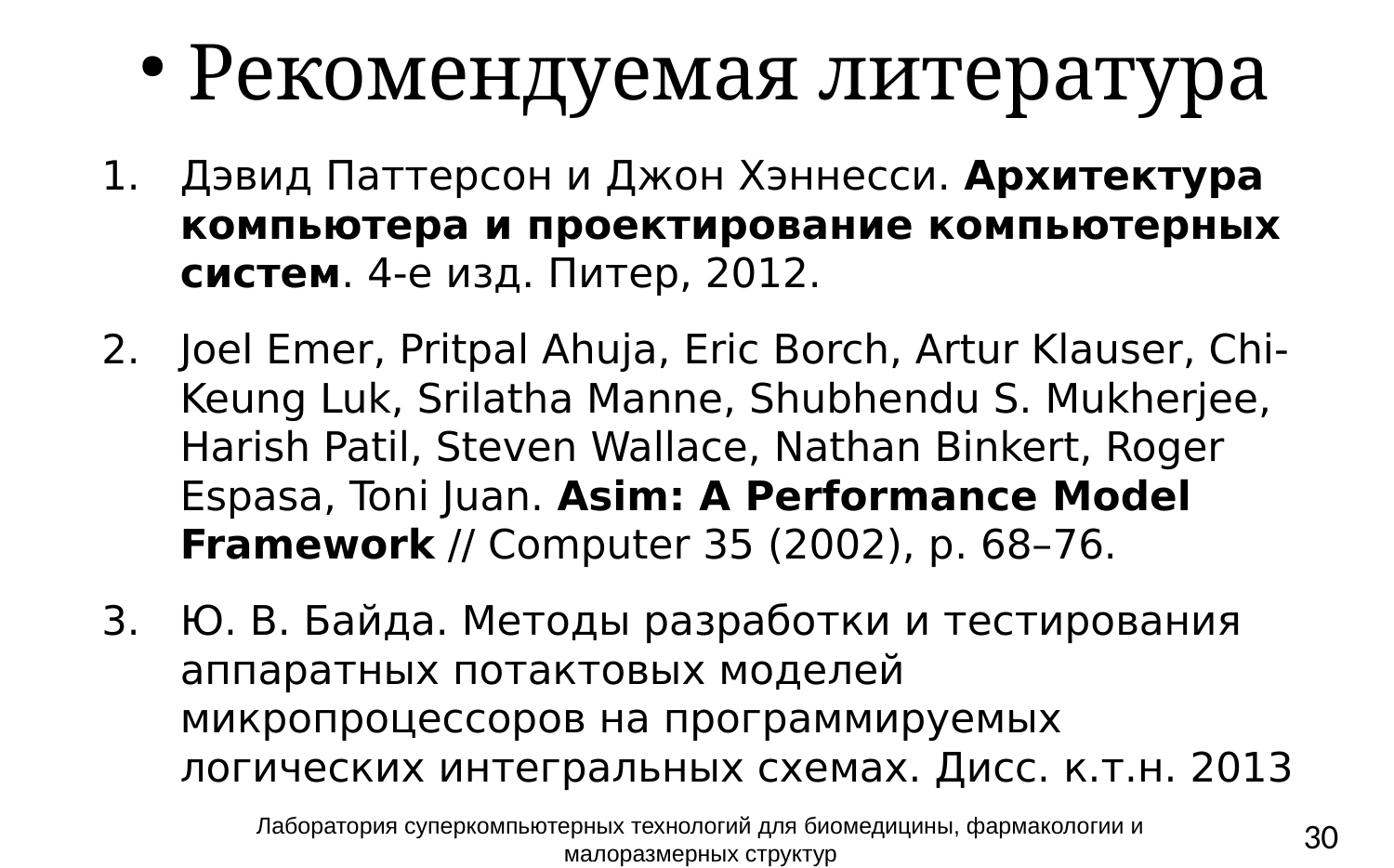

Рекомендуемая литература
Дэвид Паттерсон и Джон Хэннесси. Архитектура компьютера и проектирование компьютерных систем. 4-е изд. Питер, 2012.
Joel Emer, Pritpal Ahuja, Eric Borch, Artur Klauser, Chi-Keung Luk, Srilatha Manne, Shubhendu S. Mukherjee, Harish Patil, Steven Wallace, Nathan Binkert, Roger Espasa, Toni Juan. Asim: A Performance Model Framework // Computer 35 (2002), p. 68–76.
Ю. В. Байда. Методы разработки и тестирования аппаратных потактовых моделей микропроцессоров на программируемых логических интегральных схемах. Дисс. к.т.н. 2013
Лаборатория суперкомпьютерных технологий для биомедицины, фармакологии и малоразмерных структур
30